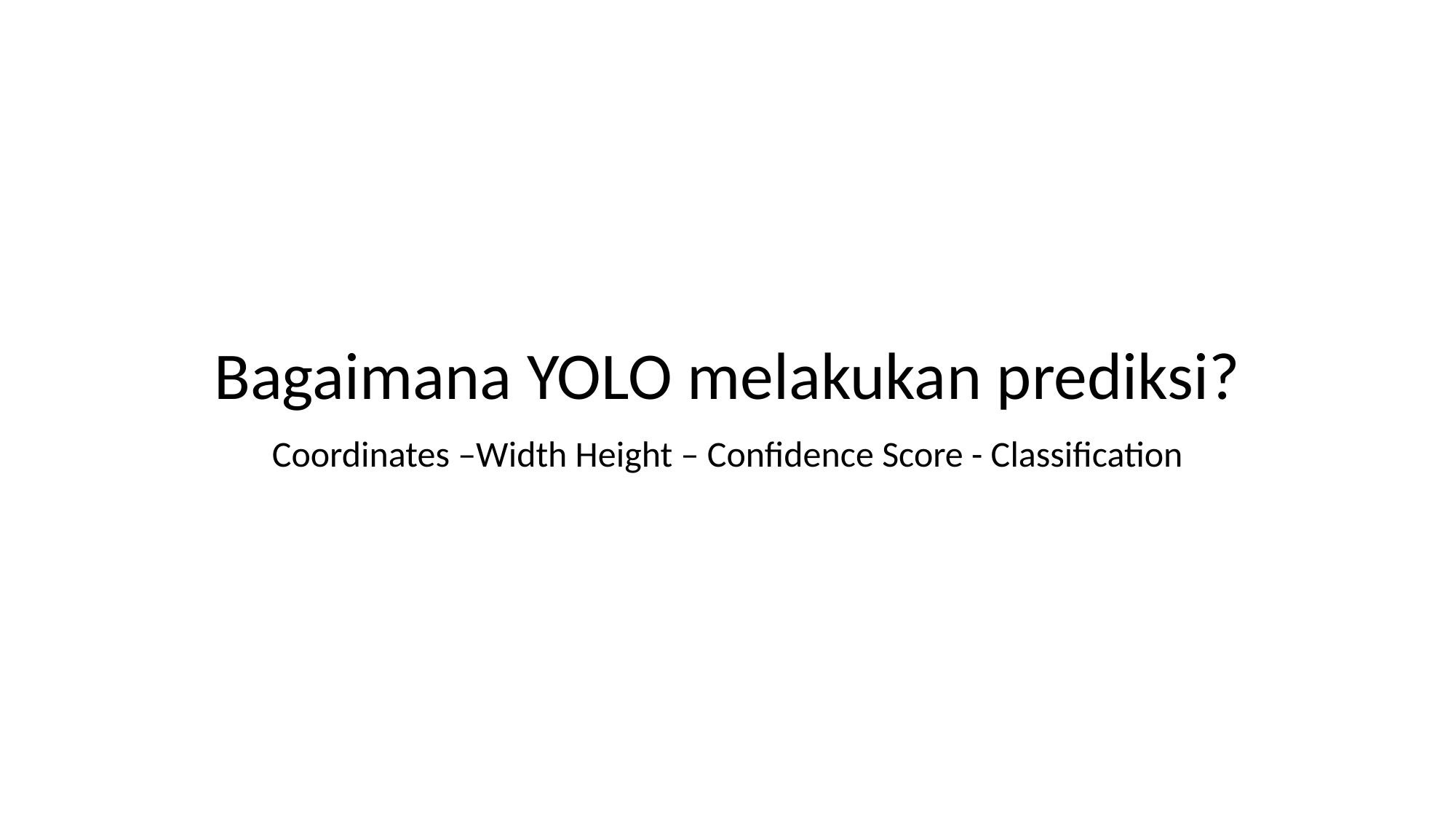

# Bagaimana YOLO melakukan prediksi?
Coordinates –Width Height – Confidence Score - Classification